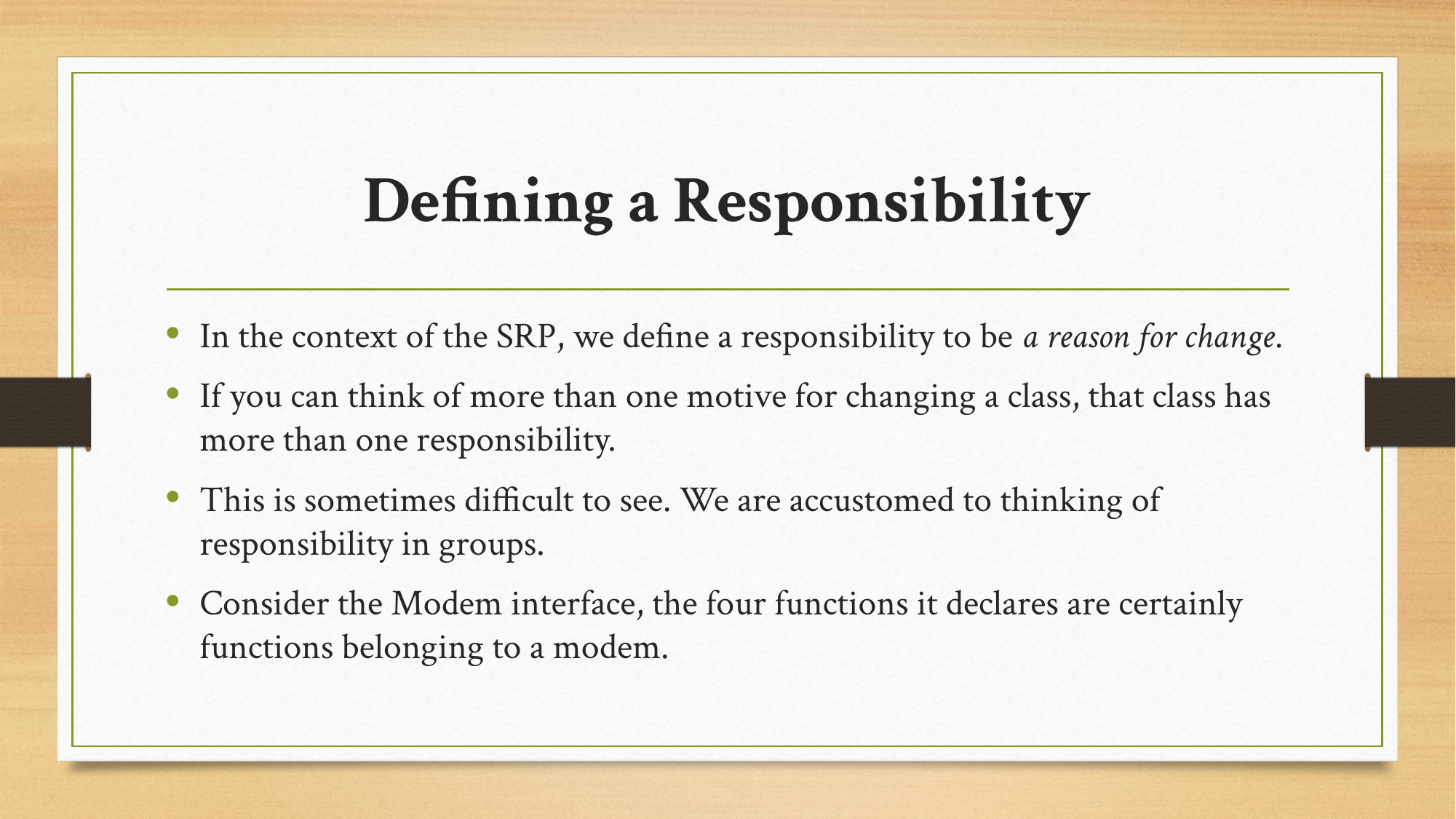

# Defining a Responsibility
In the context of the SRP, we define a responsibility to be a reason for change.
If you can think of more than one motive for changing a class, that class has more than one responsibility.
This is sometimes difficult to see. We are accustomed to thinking of responsibility in groups.
Consider the Modem interface, the four functions it declares are certainly functions belonging to a modem.